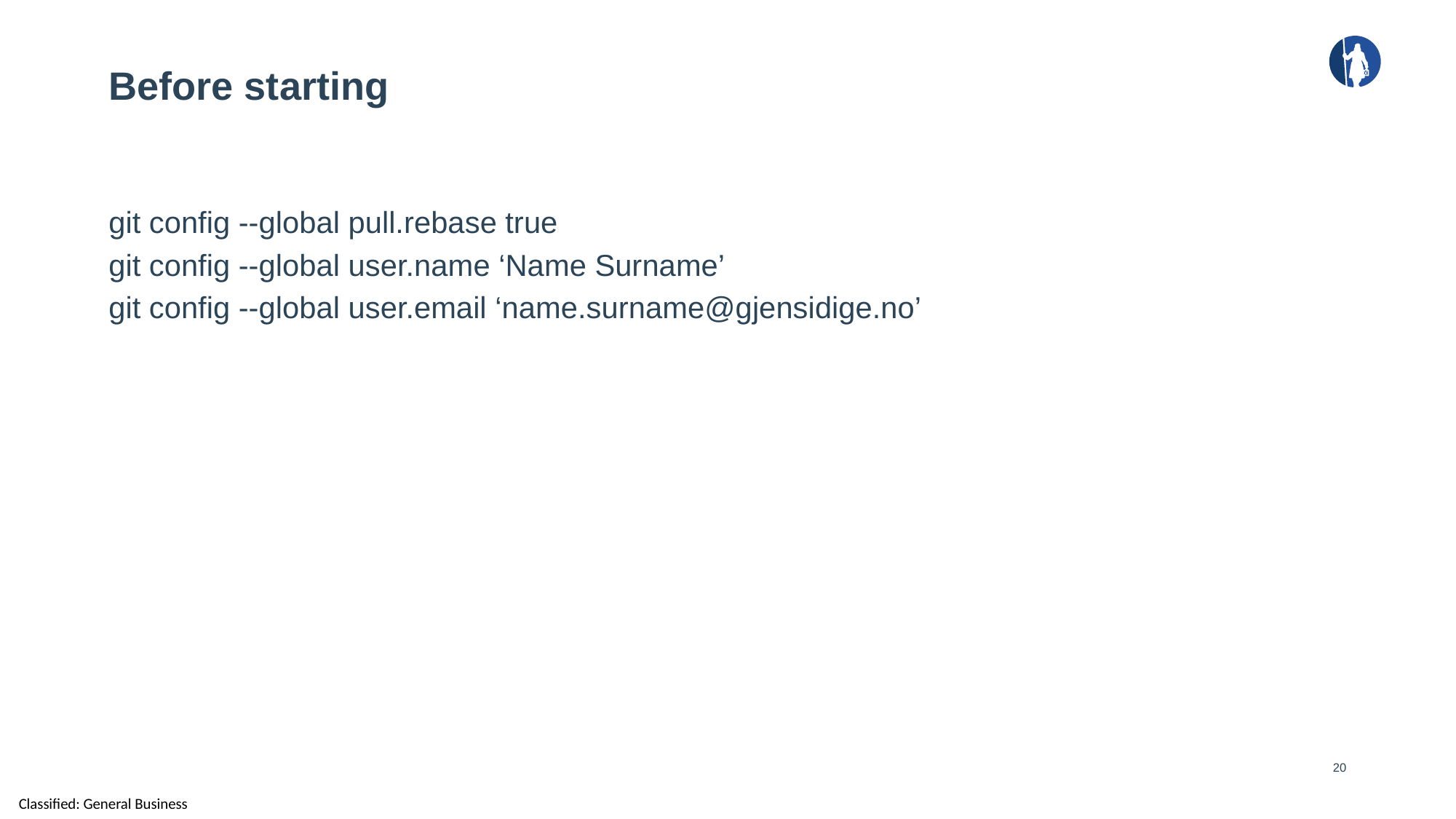

# Before starting
git config --global pull.rebase true
git config --global user.name ‘Name Surname’
git config --global user.email ‘name.surname@gjensidige.no’
20